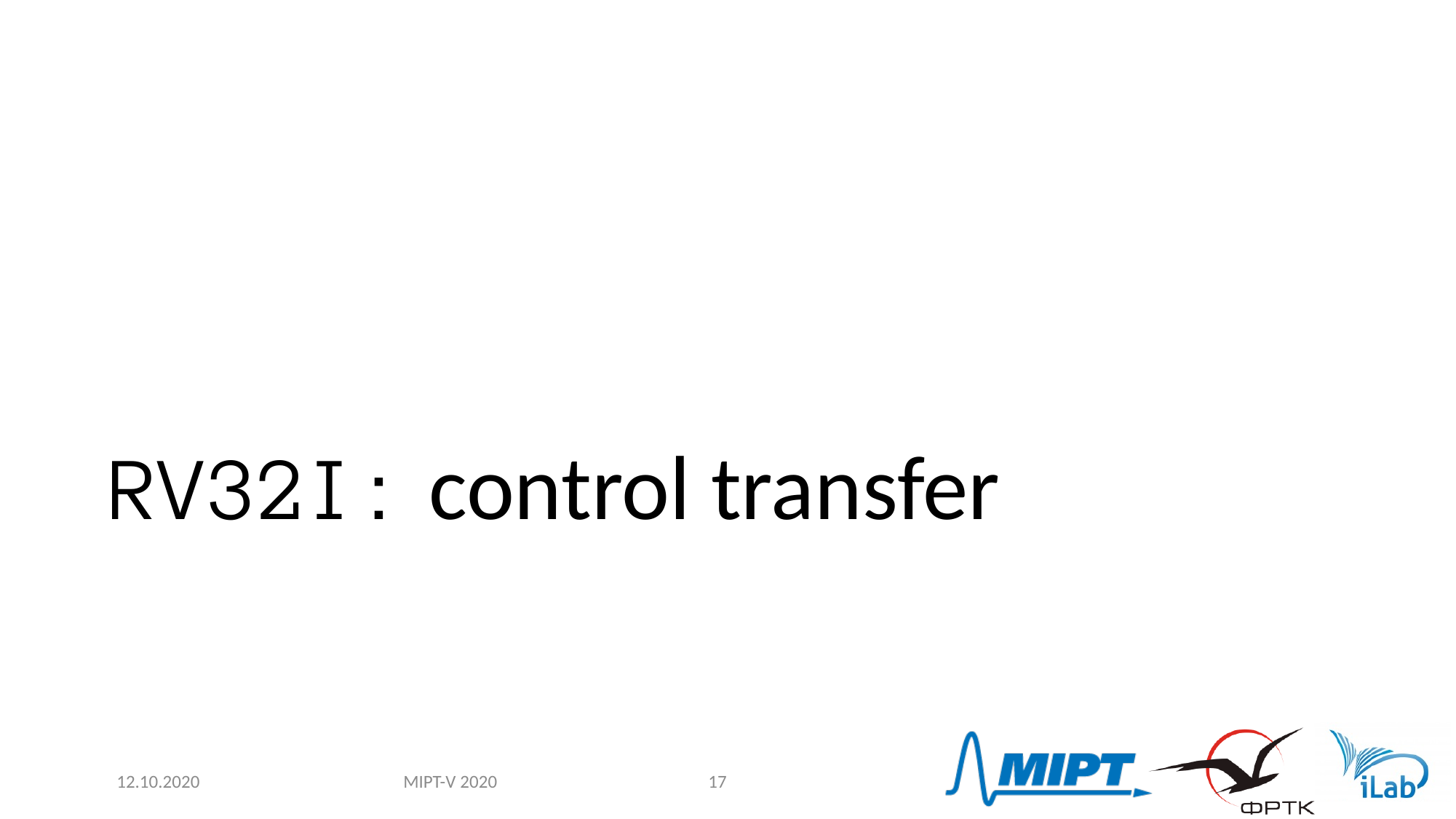

# RV32I: control transfer

MIPT-V 2020
12.10.2020
17